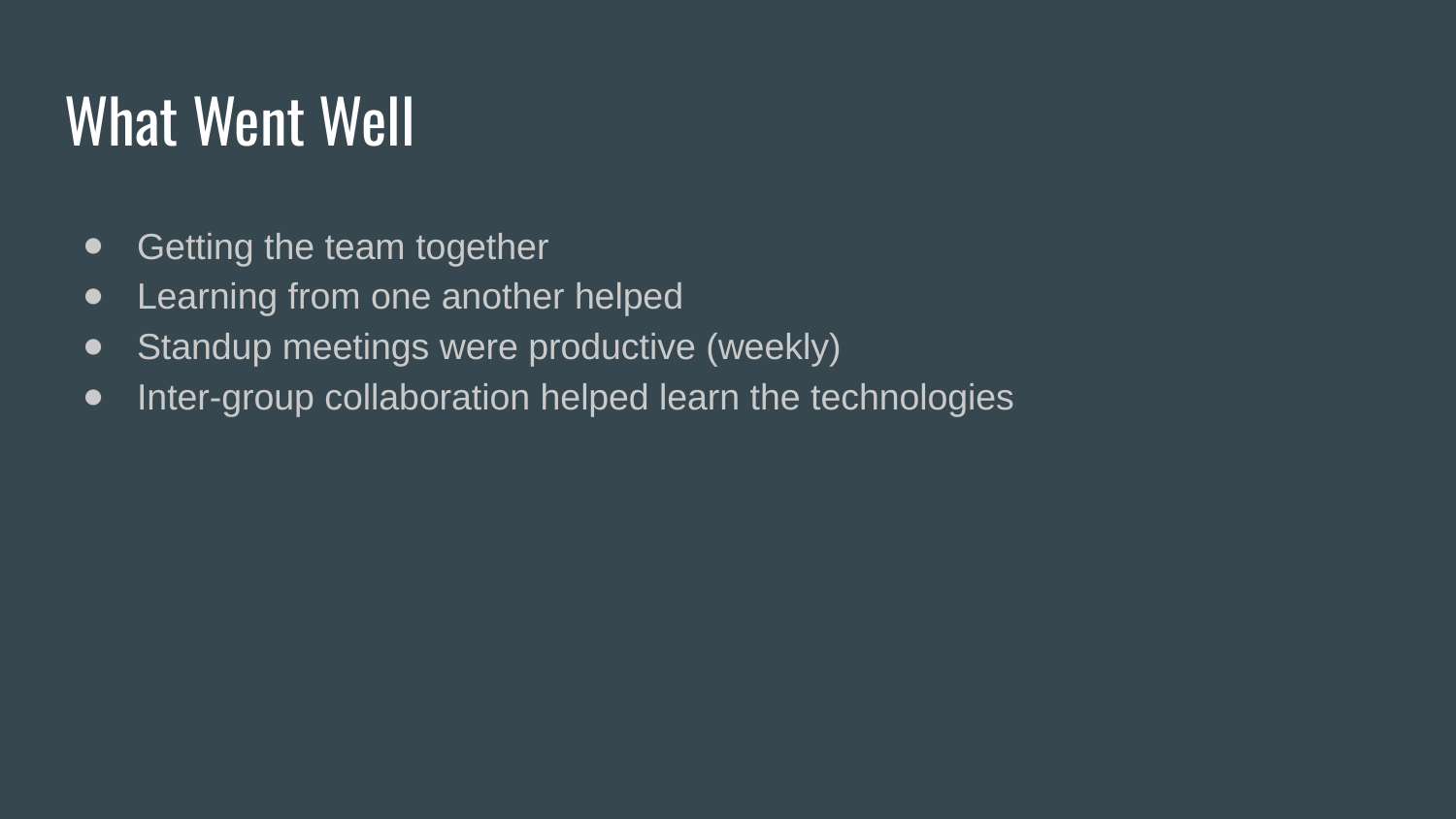

# What Went Well
Getting the team together
Learning from one another helped
Standup meetings were productive (weekly)
Inter-group collaboration helped learn the technologies